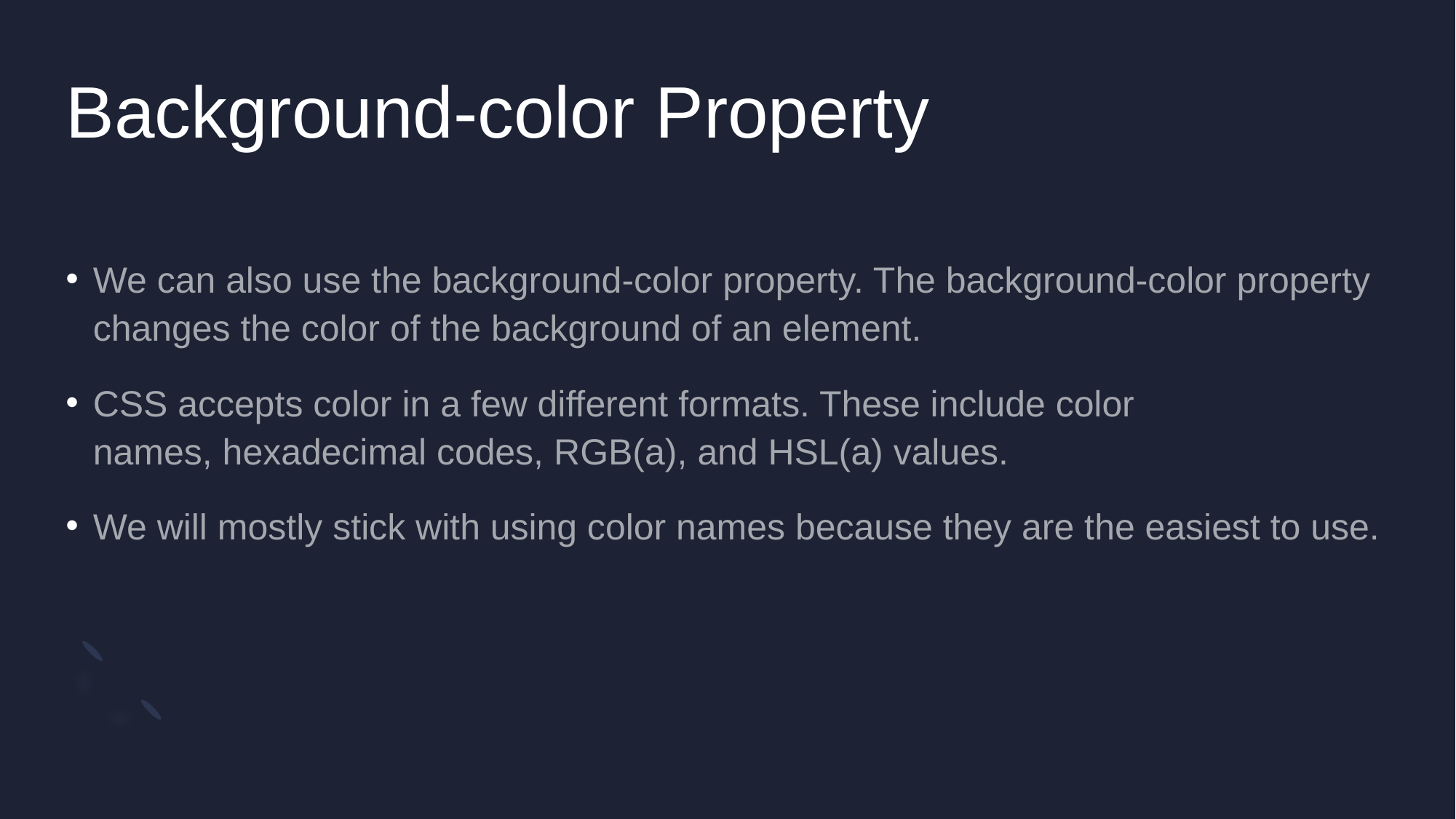

# Background-color Property
We can also use the background-color property. The background-color property changes the color of the background of an element.
CSS accepts color in a few different formats. These include color names, hexadecimal codes, RGB(a), and HSL(a) values.
We will mostly stick with using color names because they are the easiest to use.